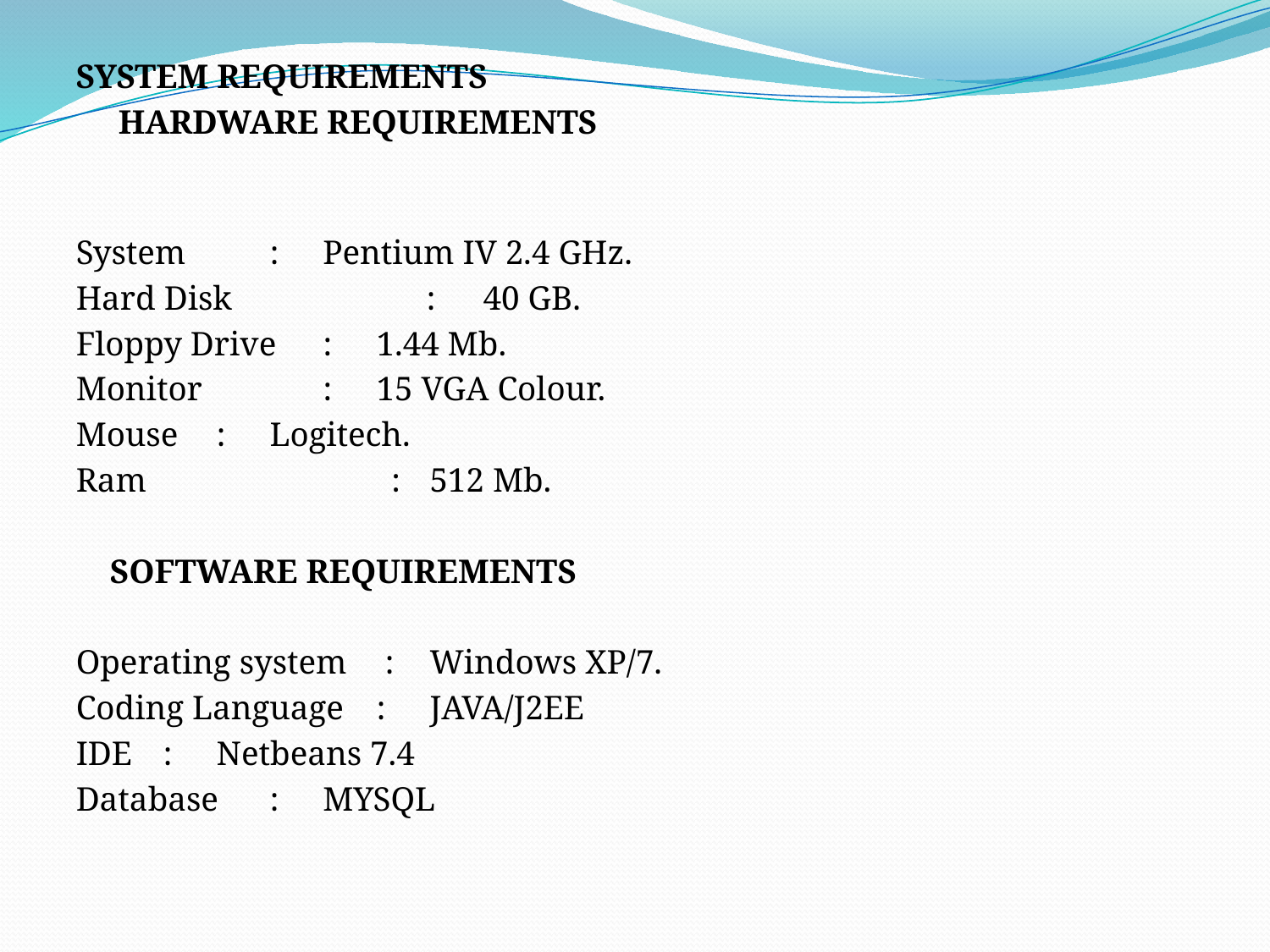

SYSTEM REQUIREMENTS
     HARDWARE REQUIREMENTS

System		 	: 	Pentium IV 2.4 GHz.
Hard Disk                       : 	40 GB.
Floppy Drive		: 	1.44 Mb.
Monitor              	: 	15 VGA Colour.
Mouse			: 	Logitech.
Ram	                           :  	512 Mb.

    SOFTWARE REQUIREMENTS

Operating system	 : 	Windows XP/7.
Coding Language	: 	JAVA/J2EE
IDE			:	Netbeans 7.4
Database		:	MYSQL